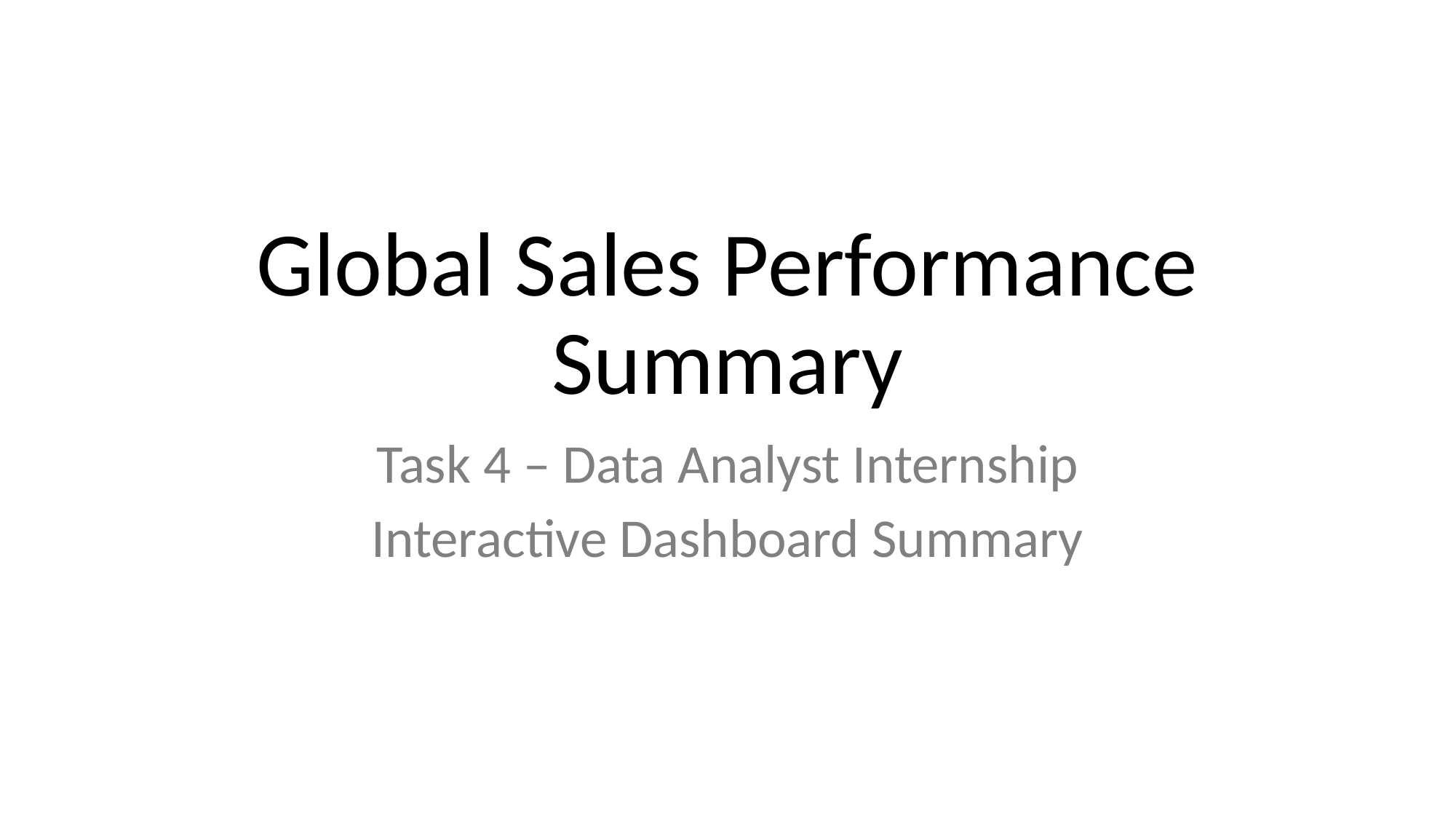

# Global Sales Performance Summary
Task 4 – Data Analyst Internship
Interactive Dashboard Summary